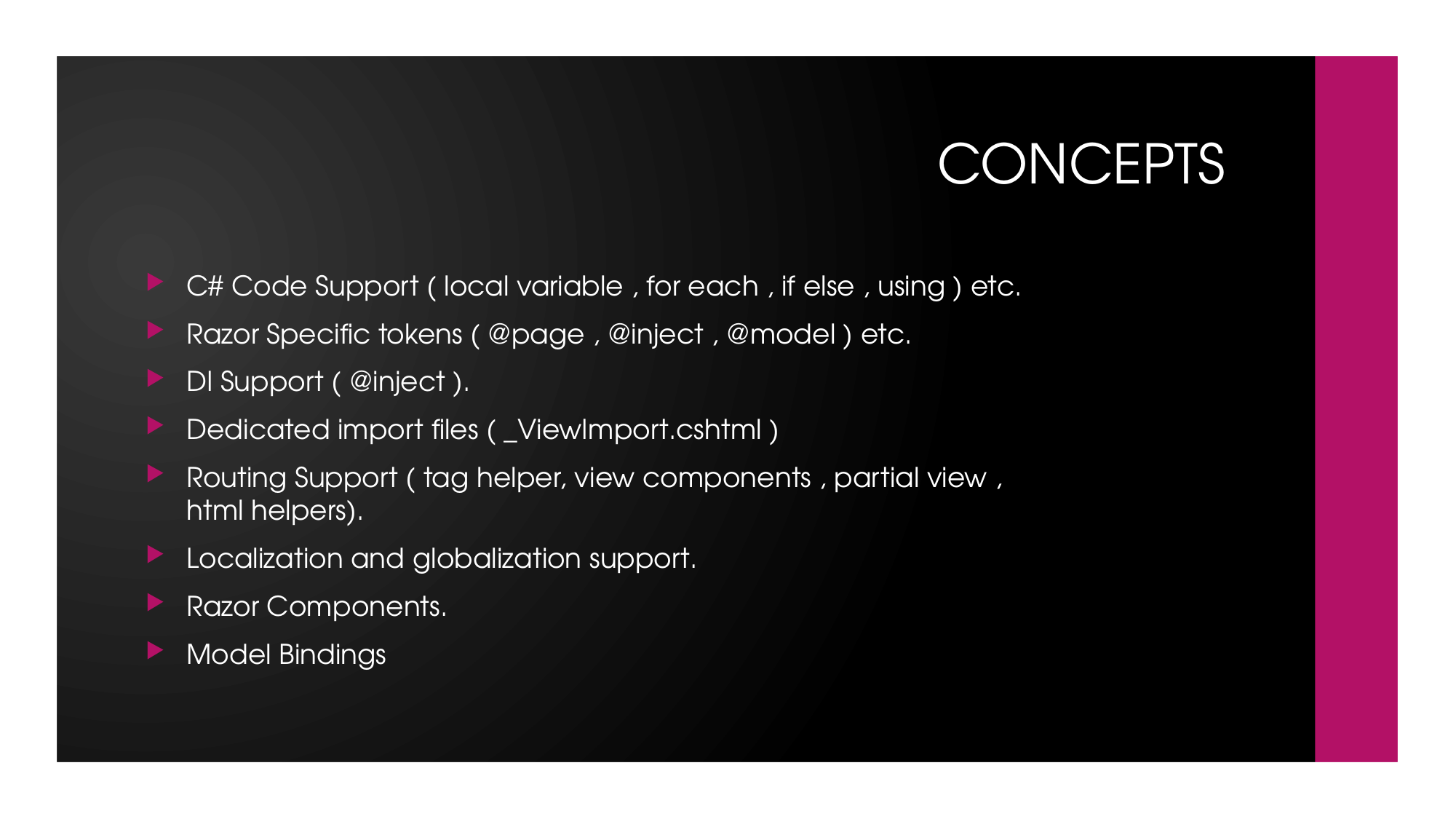

# CONCEPTS
C# Code Support ( local variable , for each , if else , using ) etc.
Razor Specific tokens ( @page , @inject , @model ) etc.
DI Support ( @inject ).
Dedicated import files ( _ViewImport.cshtml )
Routing Support ( tag helper, view components , partial view , html helpers).
Localization and globalization support.
Razor Components.
Model Bindings